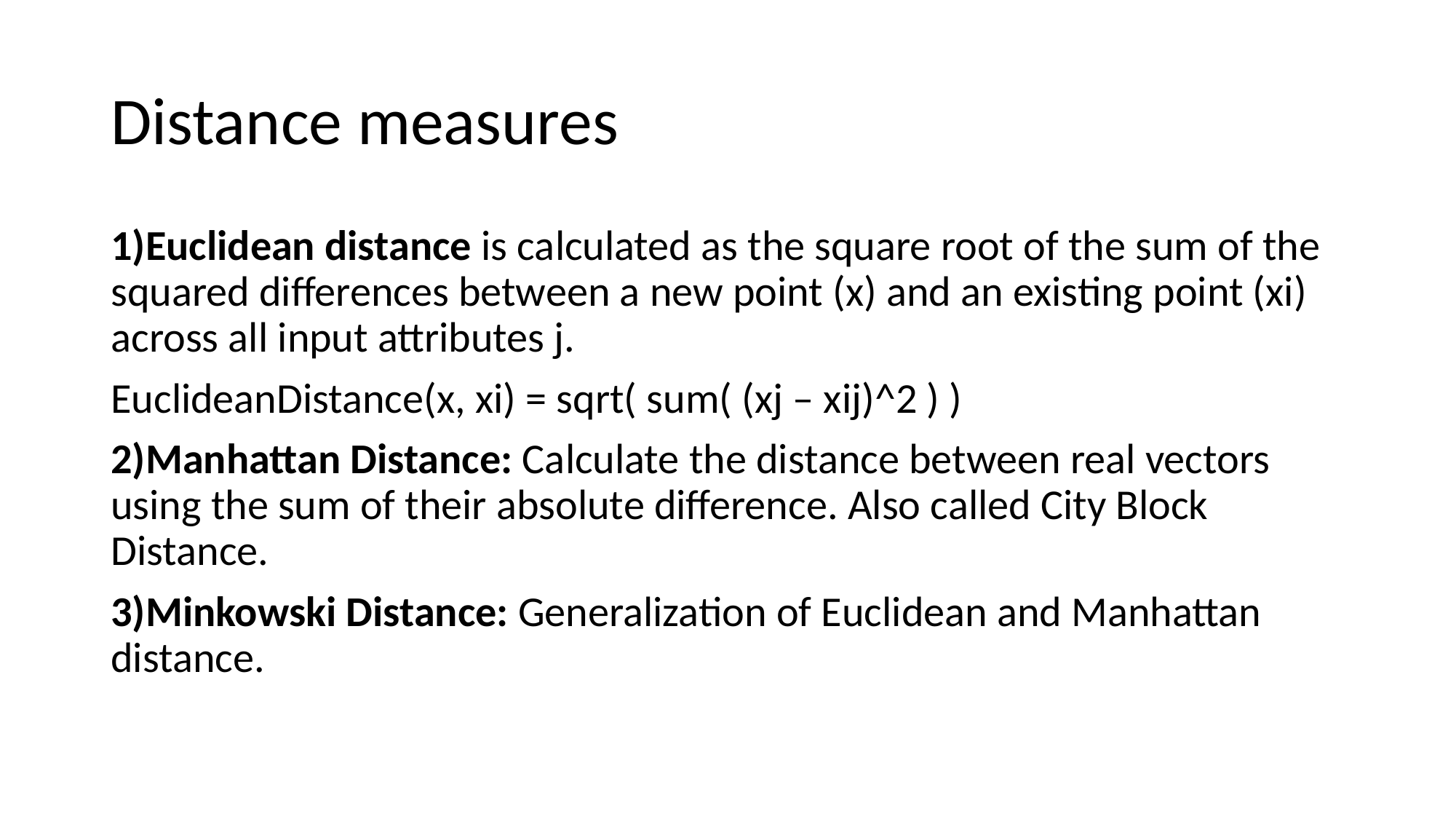

# Distance measures
1)Euclidean distance is calculated as the square root of the sum of the squared differences between a new point (x) and an existing point (xi) across all input attributes j.
EuclideanDistance(x, xi) = sqrt( sum( (xj – xij)^2 ) )
2)Manhattan Distance: Calculate the distance between real vectors using the sum of their absolute difference. Also called City Block Distance.
3)Minkowski Distance: Generalization of Euclidean and Manhattan distance.